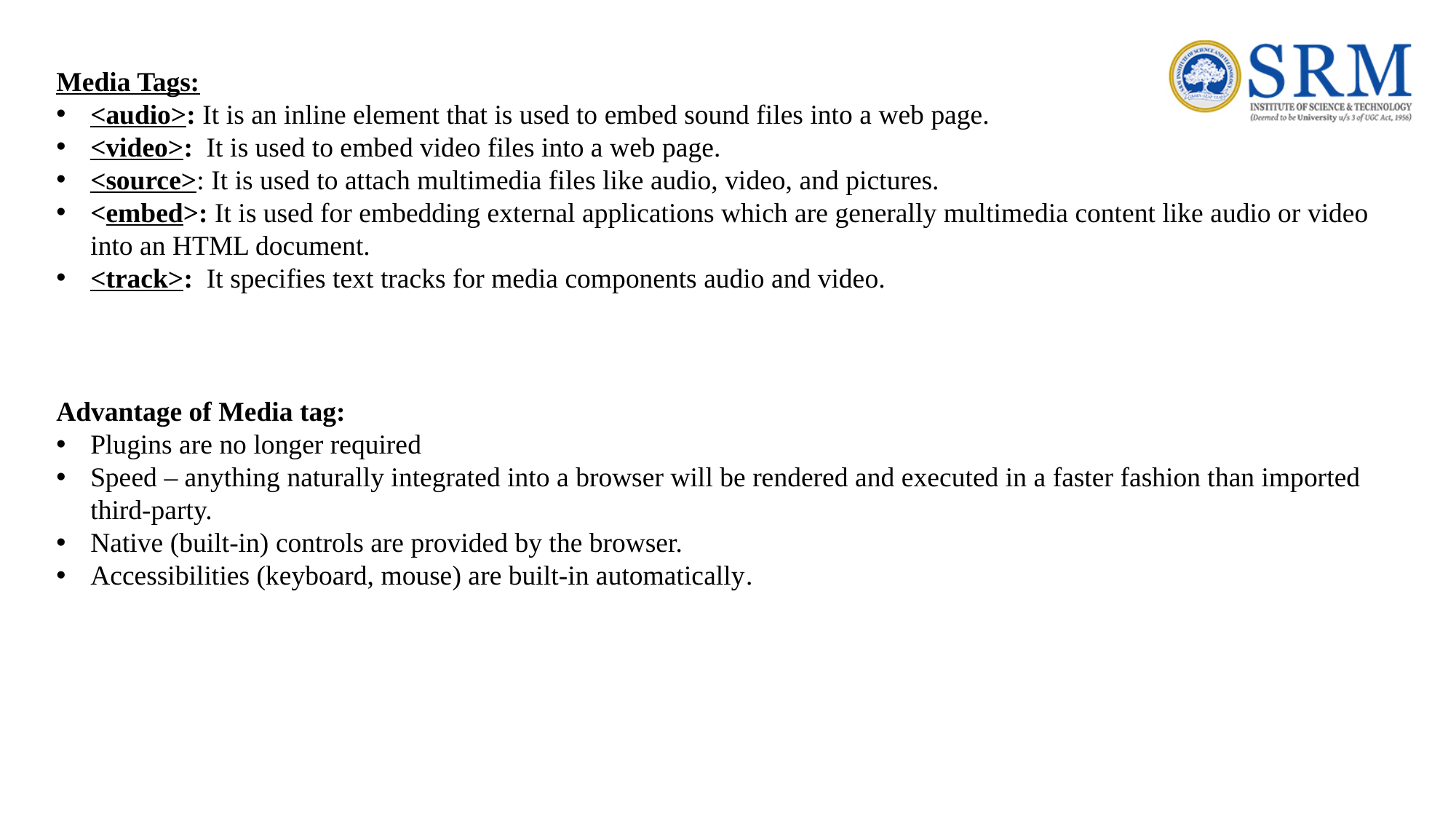

Media Tags:
<audio>: It is an inline element that is used to embed sound files into a web page.
<video>:  It is used to embed video files into a web page.
<source>: It is used to attach multimedia files like audio, video, and pictures.
<embed>: It is used for embedding external applications which are generally multimedia content like audio or video into an HTML document.
<track>:  It specifies text tracks for media components audio and video.
Advantage of Media tag:
Plugins are no longer required
Speed – anything naturally integrated into a browser will be rendered and executed in a faster fashion than imported third-party.
Native (built-in) controls are provided by the browser.
Accessibilities (keyboard, mouse) are built-in automatically.